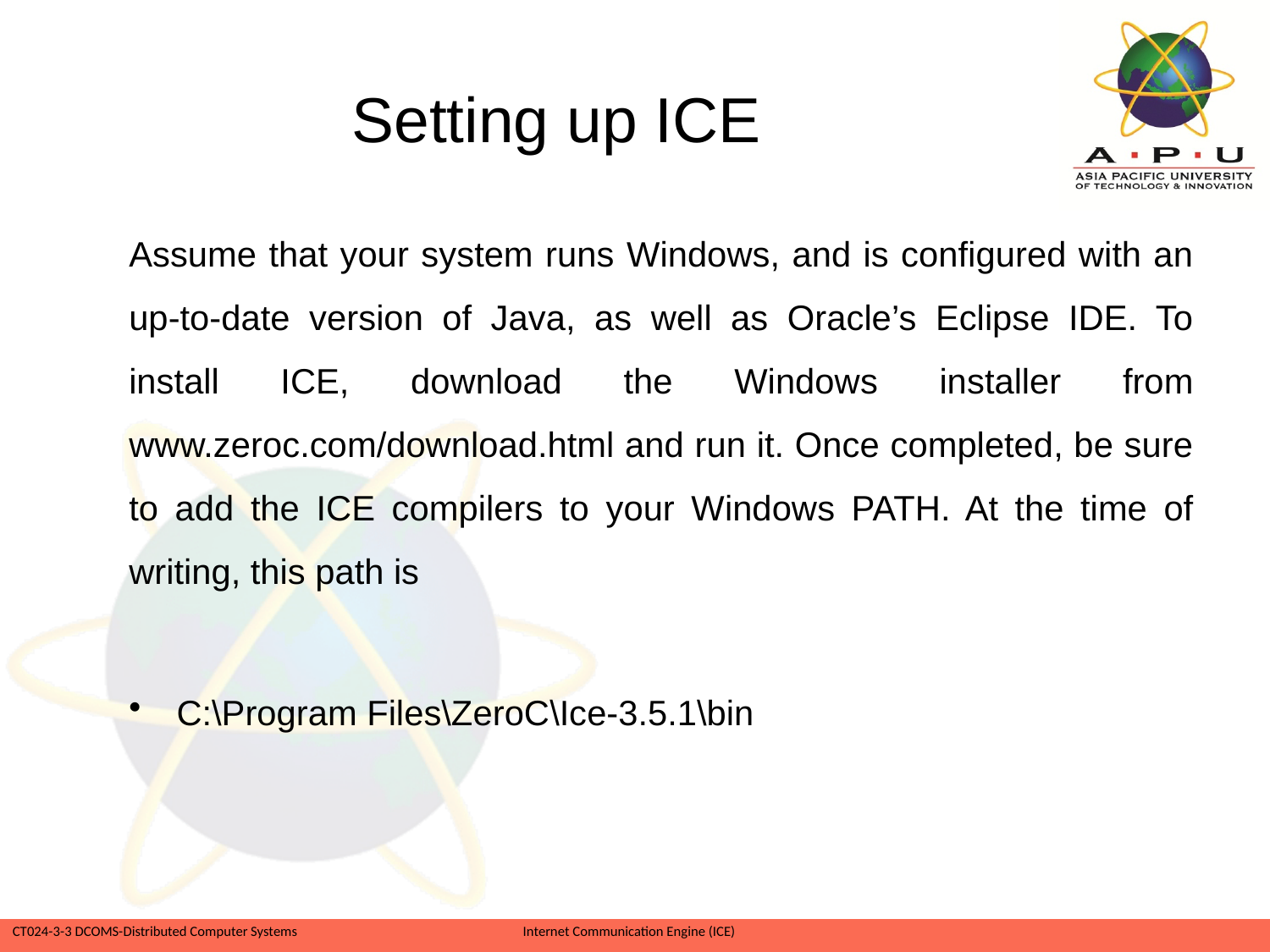

# Setting up ICE
Assume that your system runs Windows, and is conﬁgured with an up-to-date version of Java, as well as Oracle’s Eclipse IDE. To install ICE, download the Windows installer from www.zeroc.com/download.html and run it. Once completed, be sure to add the ICE compilers to your Windows PATH. At the time of writing, this path is

C:\Program Files\ZeroC\Ice-3.5.1\bin